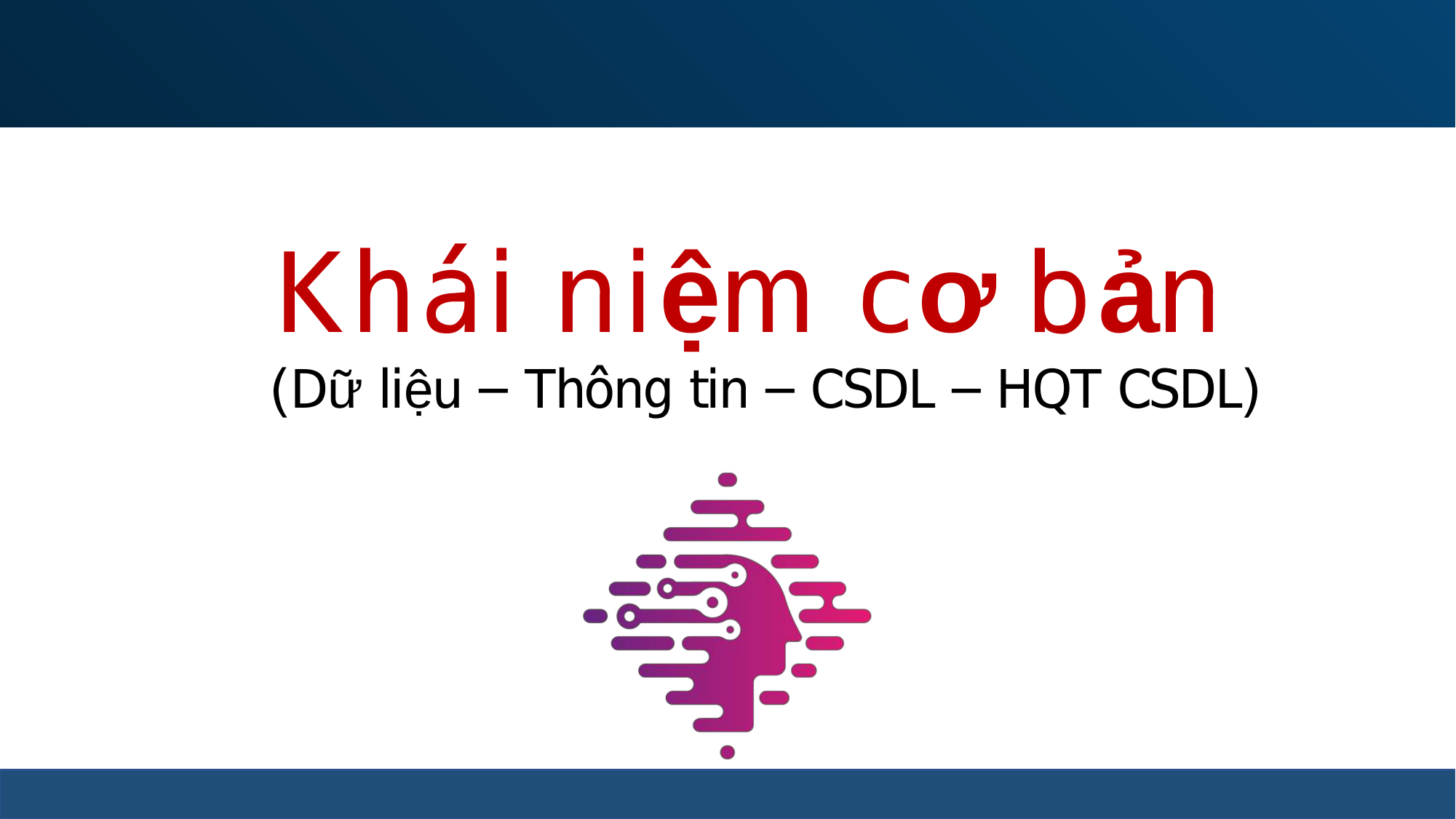

Khái niệm cơ bản
(Dữ liệu – Thông tin – CSDL – HQT CSDL)